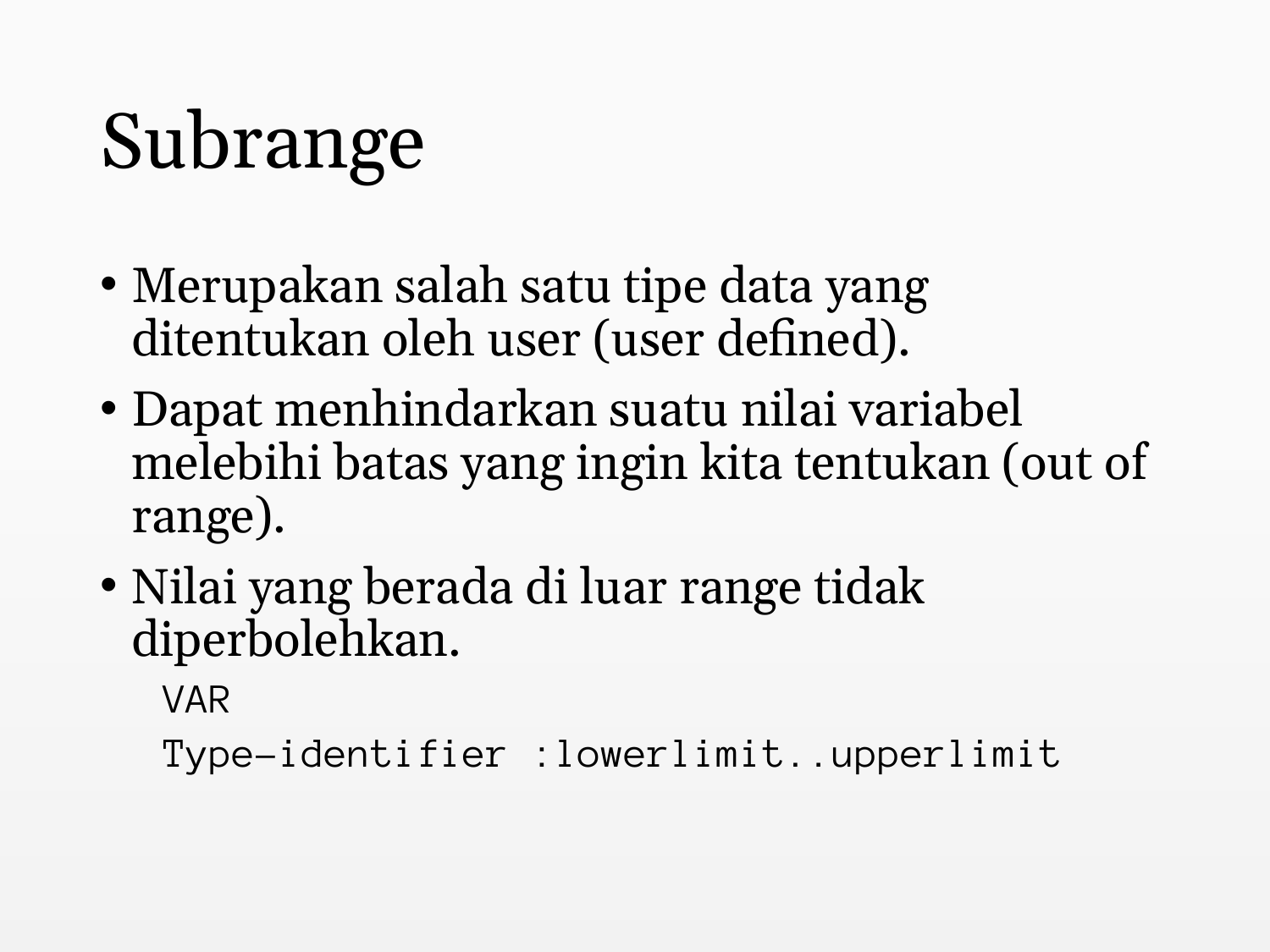

# Subrange
Merupakan salah satu tipe data yang ditentukan oleh user (user defined).
Dapat menhindarkan suatu nilai variabel melebihi batas yang ingin kita tentukan (out of range).
Nilai yang berada di luar range tidak diperbolehkan.
VAR
Type-identifier :lowerlimit..upperlimit